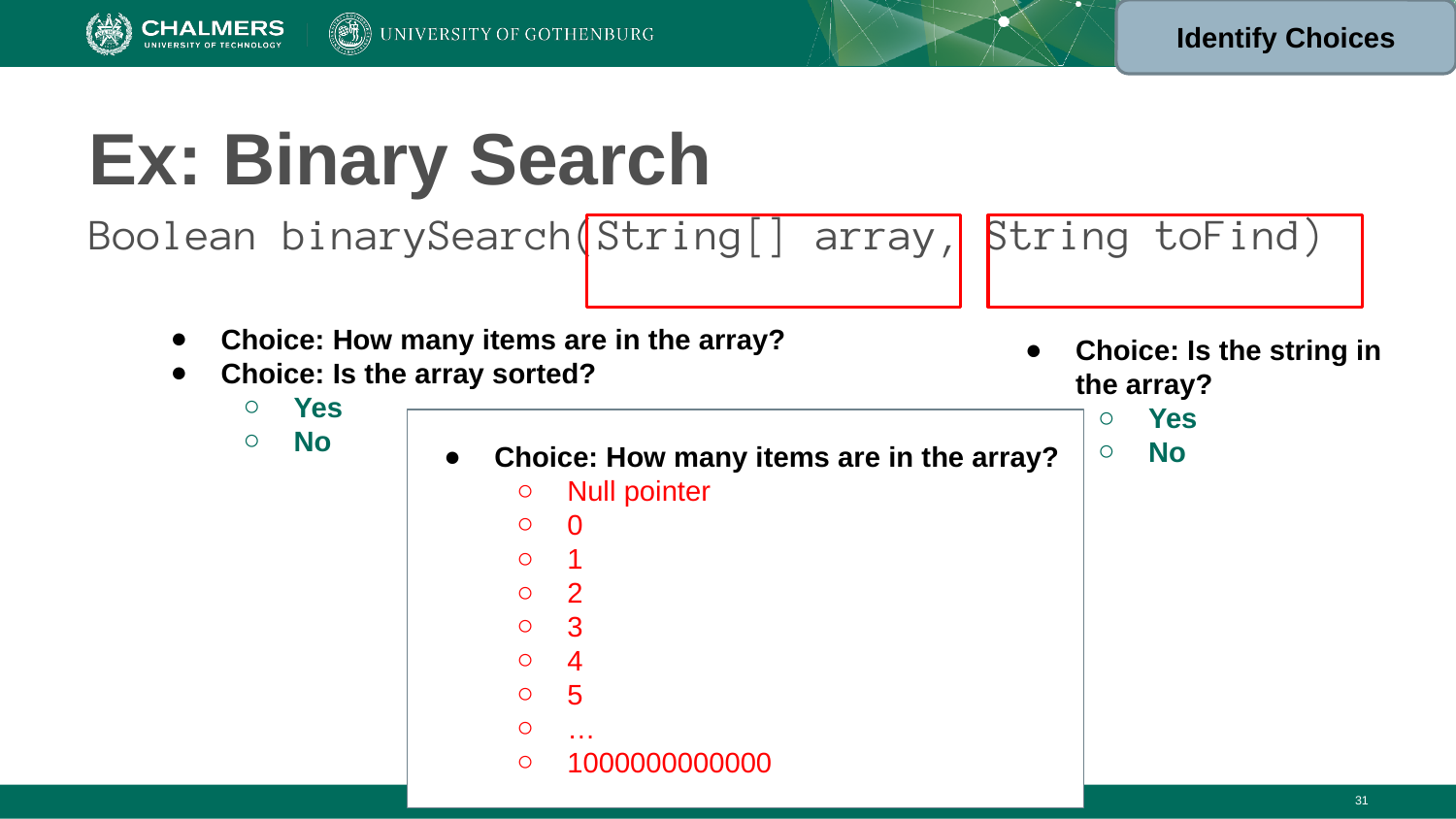

Identify Choices
# Ex: Binary Search
Boolean binarySearch(String[] array, String toFind)

Choice: How many items are in the array?
Choice: Is the array sorted?
Yes
No
Choice: Is the string in the array?
Yes
No
Choice: How many items are in the array?
Null pointer
0
1
2
3
4
5
…
1000000000000
31